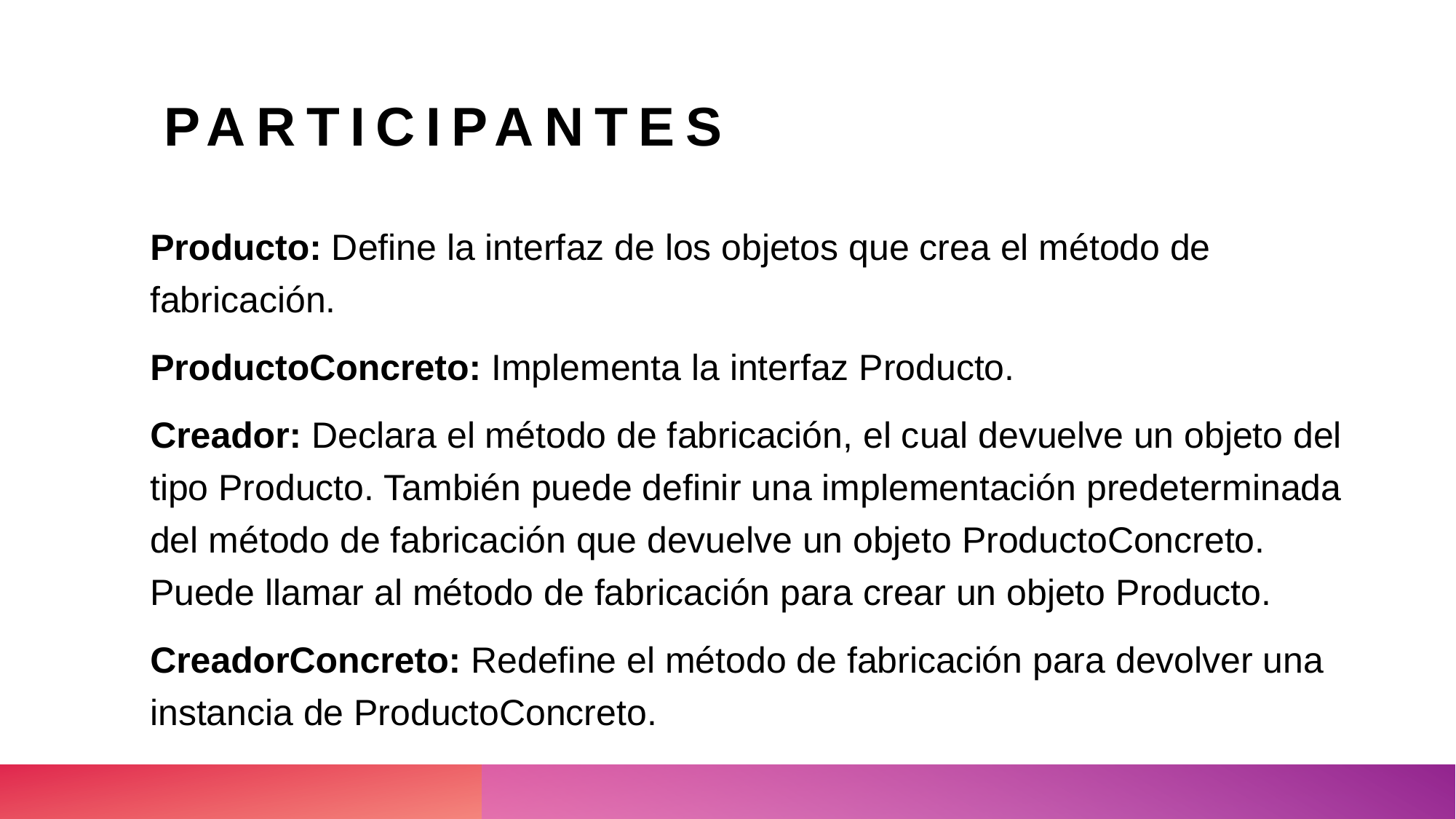

# participantes
Producto: Define la interfaz de los objetos que crea el método de fabricación.
ProductoConcreto: Implementa la interfaz Producto.
Creador: Declara el método de fabricación, el cual devuelve un objeto del tipo Producto. También puede definir una implementación predeterminada del método de fabricación que devuelve un objeto ProductoConcreto. Puede llamar al método de fabricación para crear un objeto Producto.
CreadorConcreto: Redefine el método de fabricación para devolver una instancia de ProductoConcreto.